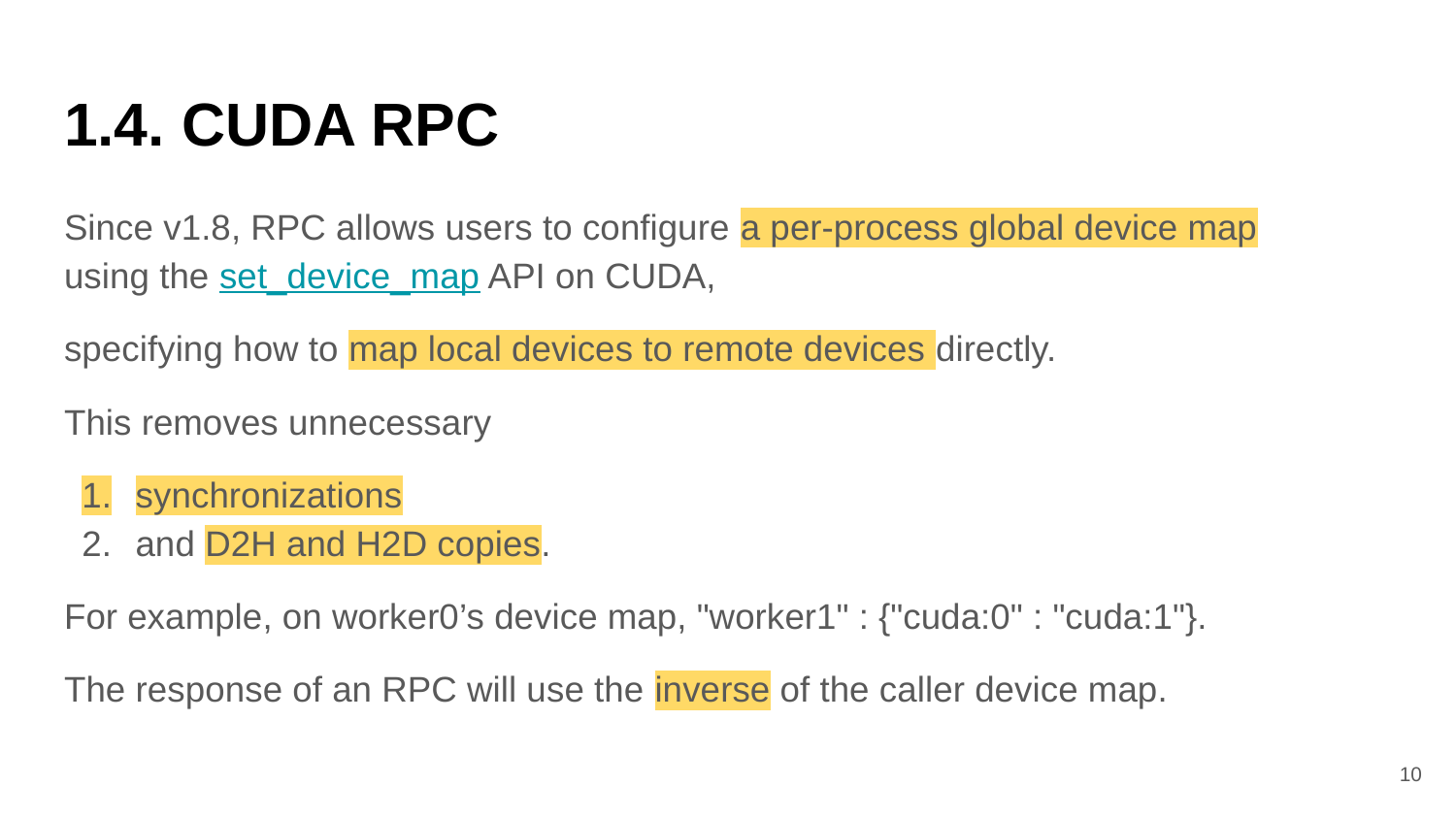

# 1.4. CUDA RPC
Since v1.8, RPC allows users to configure a per-process global device map
using the set_device_map API on CUDA,
specifying how to map local devices to remote devices directly.
This removes unnecessary
synchronizations
and D2H and H2D copies.
For example, on worker0’s device map, "worker1" : {"cuda:0" : "cuda:1"}.
The response of an RPC will use the inverse of the caller device map.
10